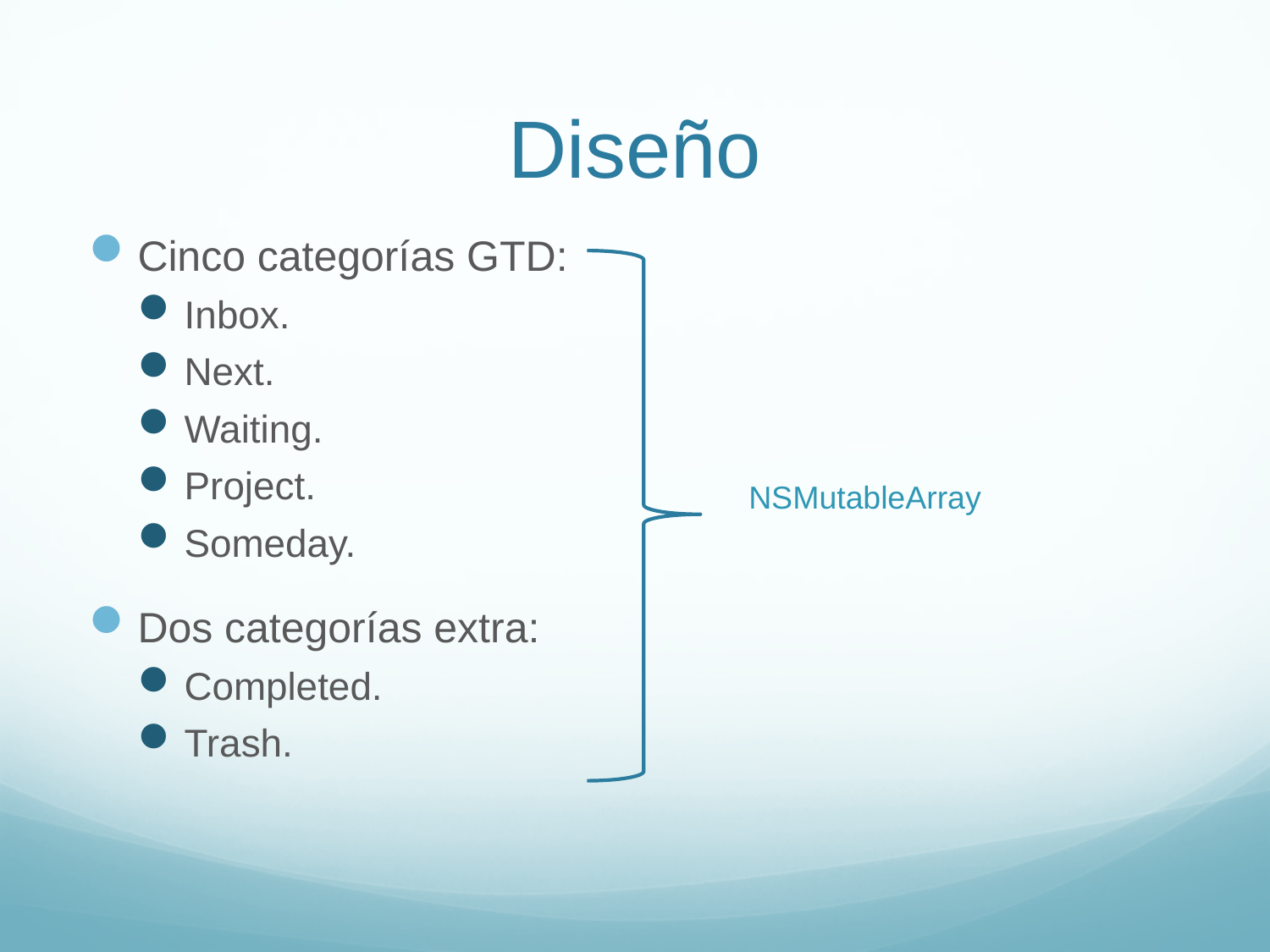

# Diseño
Cinco categorías GTD:
Inbox.
Next.
Waiting.
Project.
Someday.
Dos categorías extra:
Completed.
Trash.

NSMutableArray